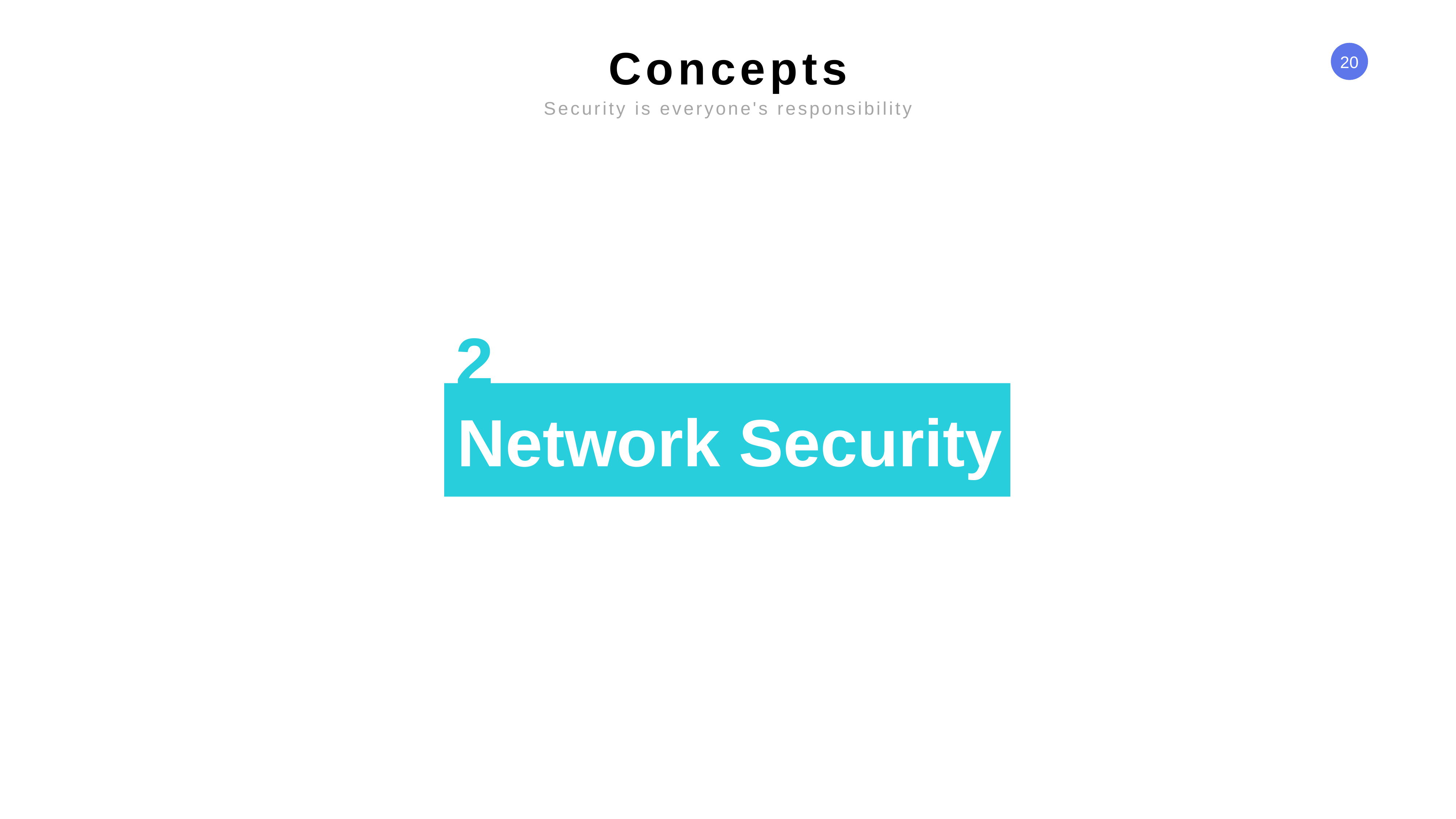

Concepts
Security is everyone's responsibility
2

Cryptography
Network Security